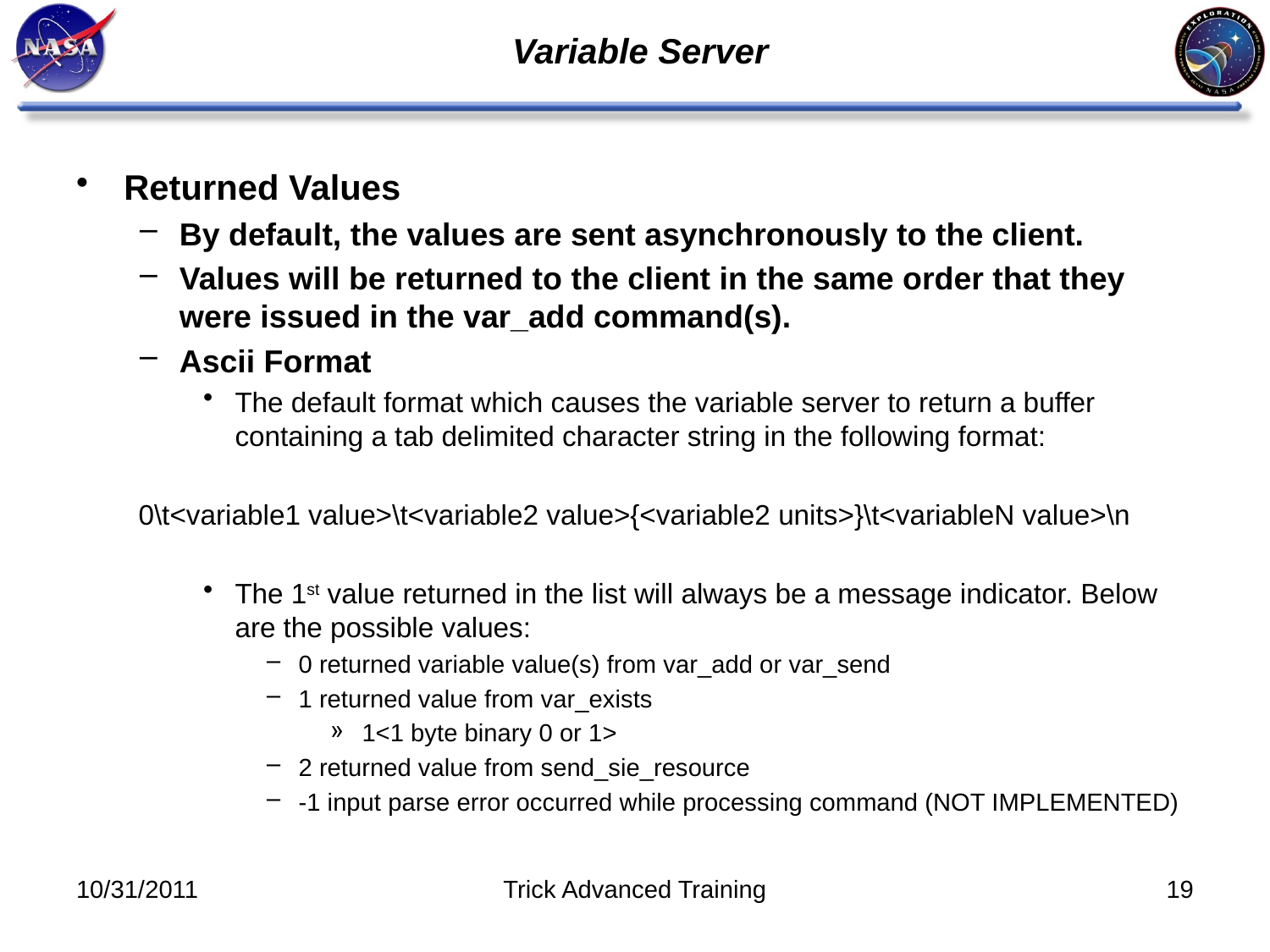

# Variable Server
Returned Values
By default, the values are sent asynchronously to the client.
Values will be returned to the client in the same order that they were issued in the var_add command(s).
Ascii Format
The default format which causes the variable server to return a buffer containing a tab delimited character string in the following format:

0\t<variable1 value>\t<variable2 value>{<variable2 units>}\t<variableN value>\n

The 1st value returned in the list will always be a message indicator. Below are the possible values:
0 returned variable value(s) from var_add or var_send
1 returned value from var_exists
1<1 byte binary 0 or 1>
2 returned value from send_sie_resource
-1 input parse error occurred while processing command (NOT IMPLEMENTED)
10/31/2011
Trick Advanced Training
19